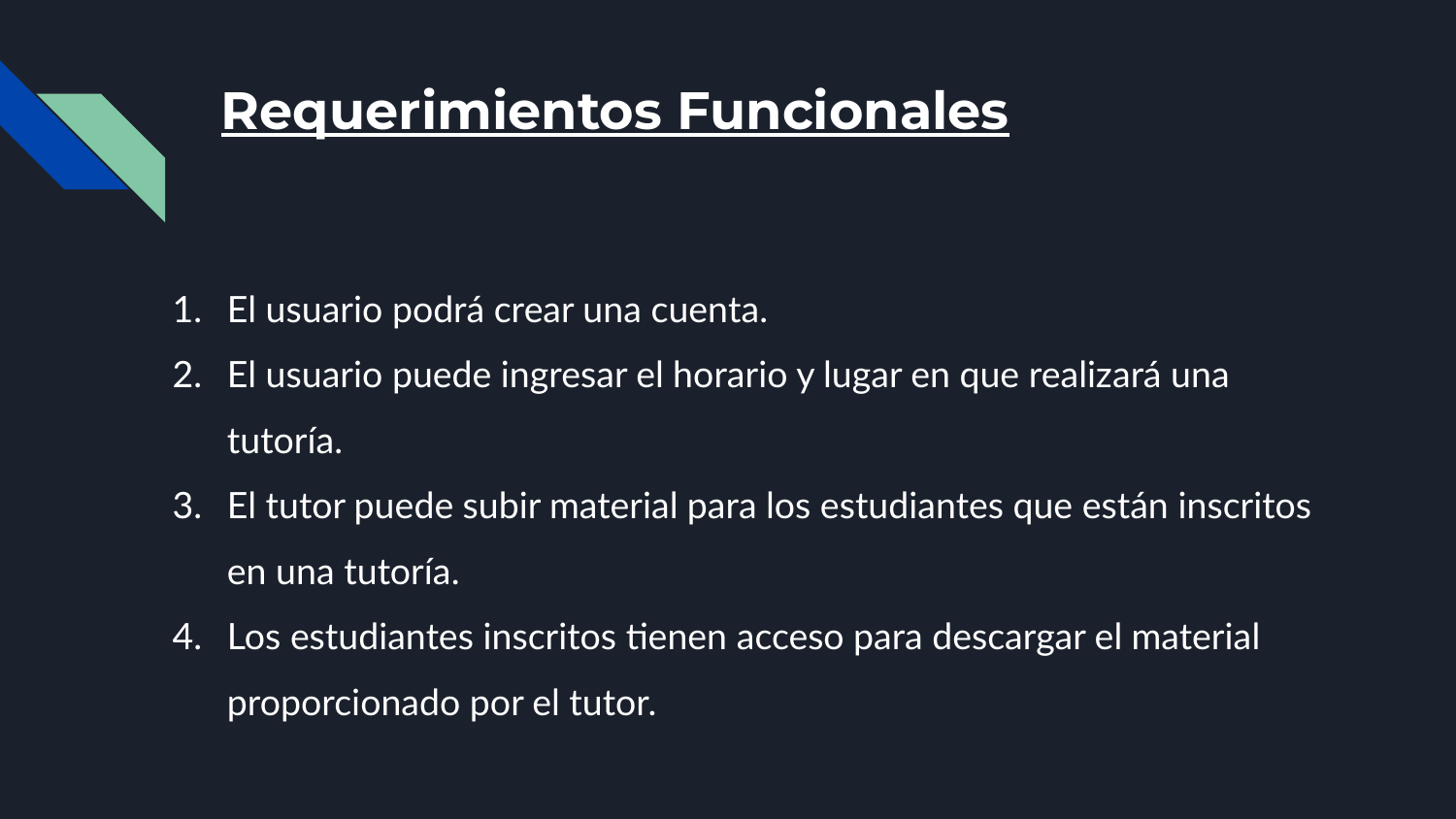

# Requerimientos Funcionales
El usuario podrá crear una cuenta.
El usuario puede ingresar el horario y lugar en que realizará una tutoría.
El tutor puede subir material para los estudiantes que están inscritos en una tutoría.
Los estudiantes inscritos tienen acceso para descargar el material proporcionado por el tutor.